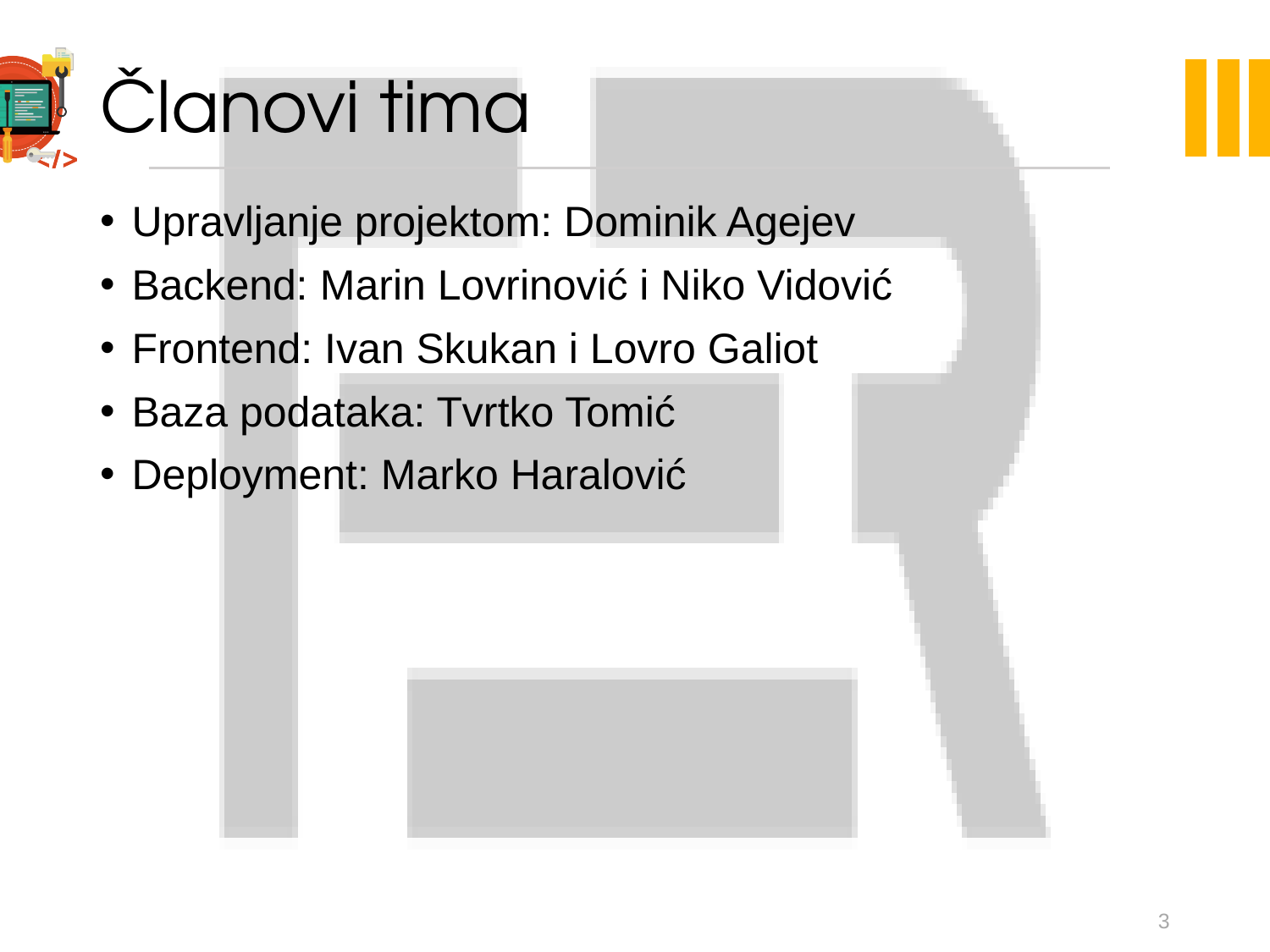

# Članovi tima
Upravljanje projektom: Dominik Agejev
Backend: Marin Lovrinović i Niko Vidović
Frontend: Ivan Skukan i Lovro Galiot
Baza podataka: Tvrtko Tomić
Deployment: Marko Haralović

3